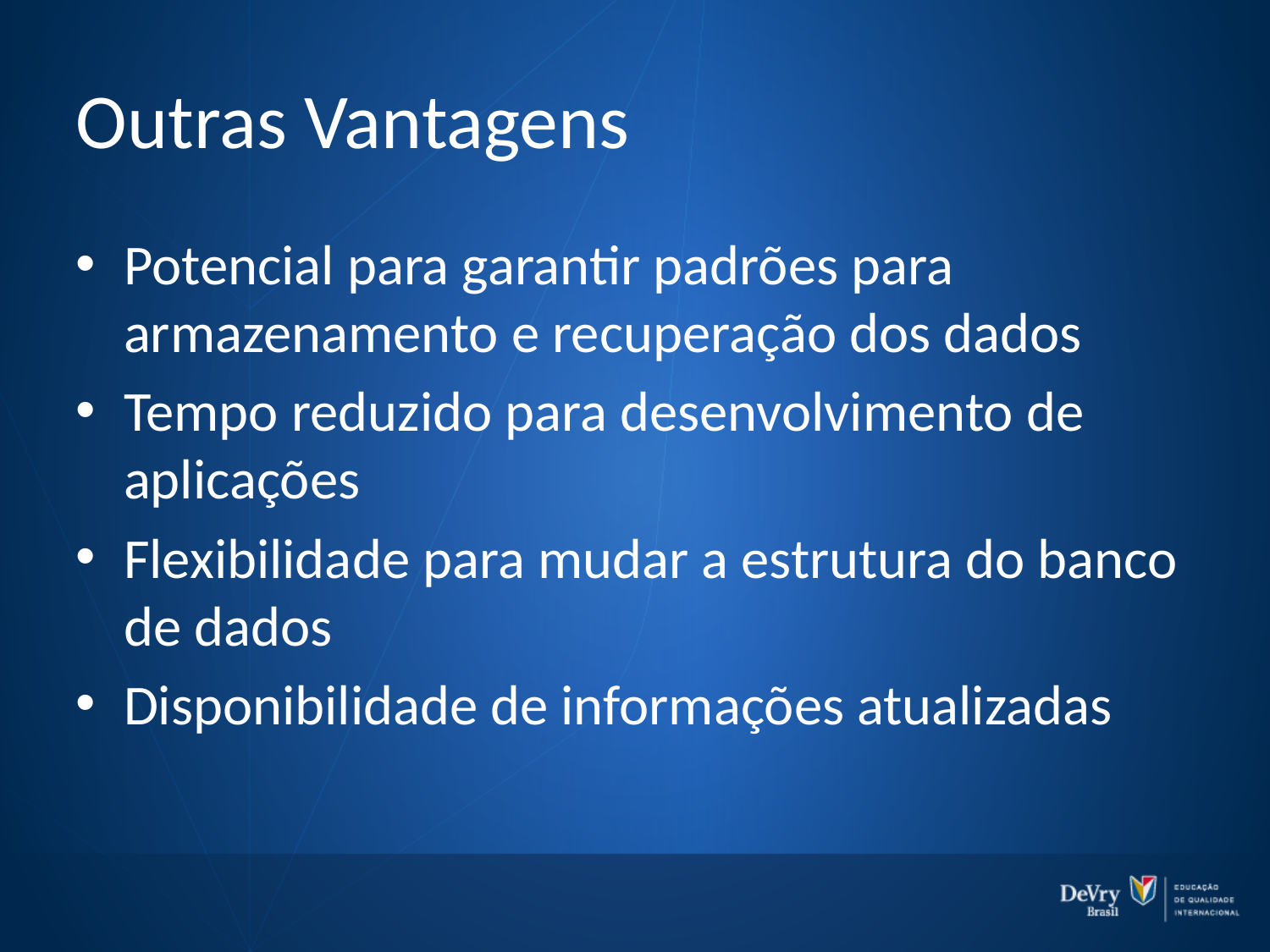

# Outras Vantagens
Potencial para garantir padrões para armazenamento e recuperação dos dados
Tempo reduzido para desenvolvimento de aplicações
Flexibilidade para mudar a estrutura do banco de dados
Disponibilidade de informações atualizadas